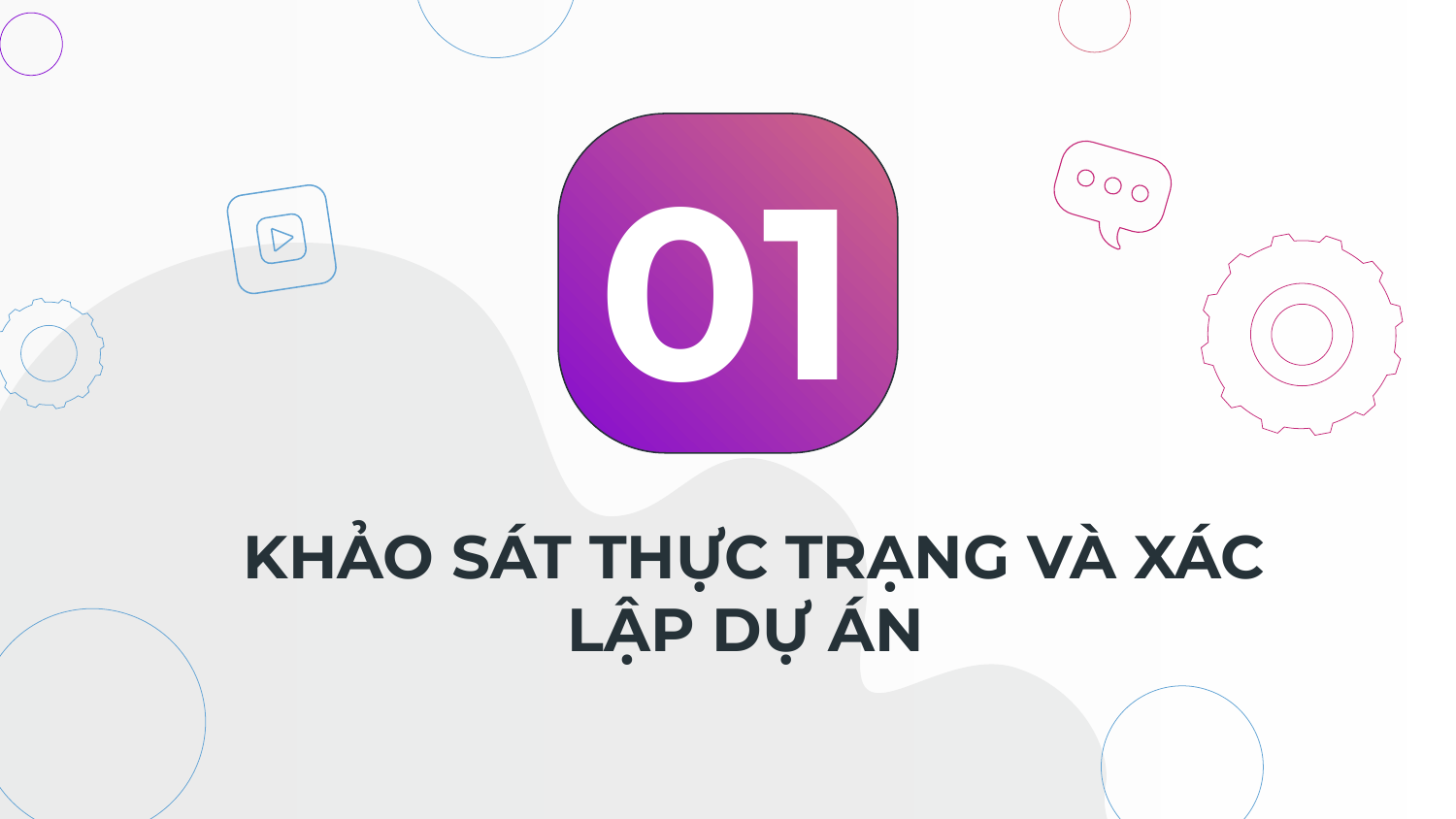

01

# KHẢO SÁT THỰC TRẠNG VÀ XÁC LẬP DỰ ÁN